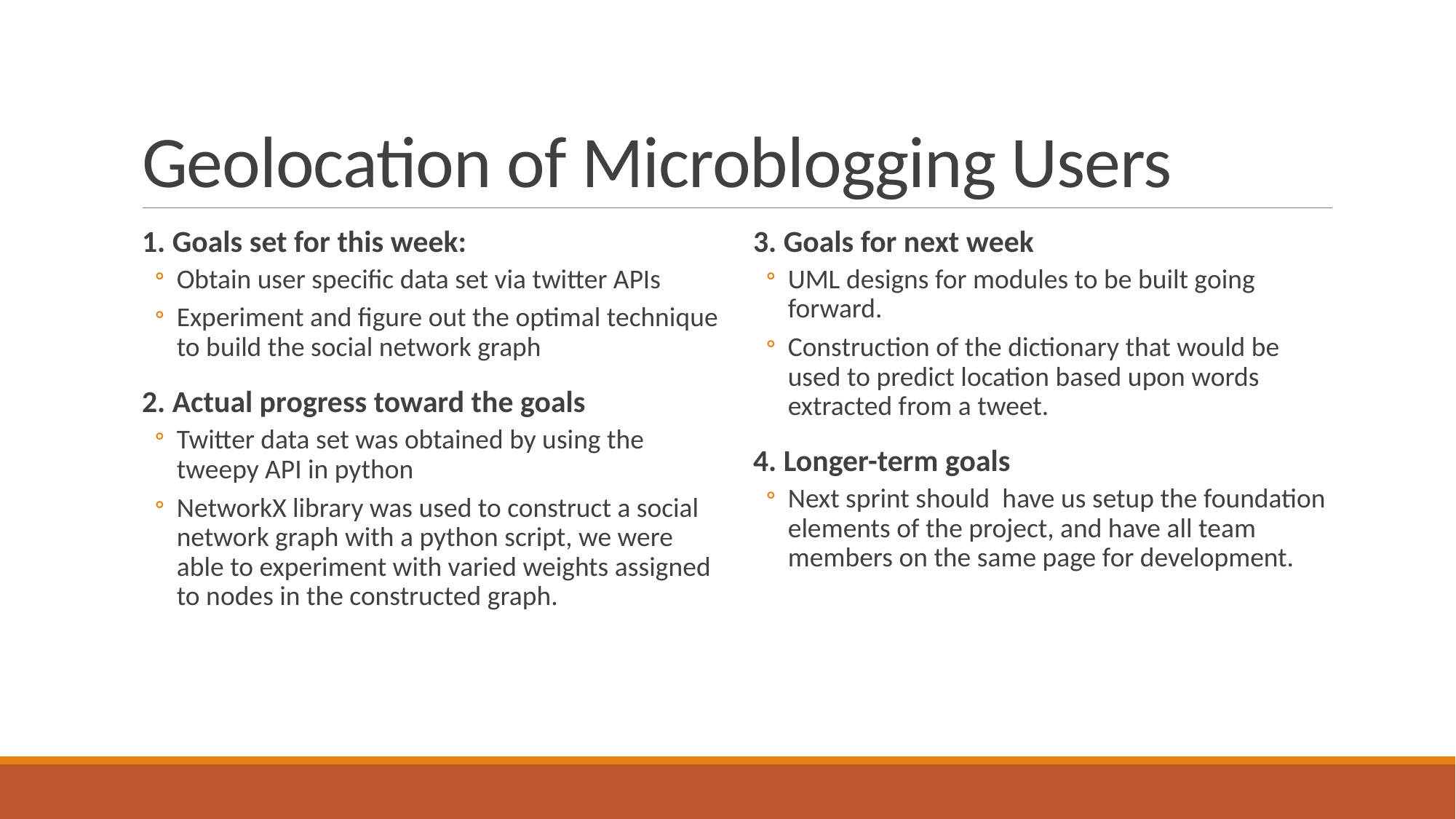

# Geolocation of Microblogging Users
1. Goals set for this week:
Obtain user specific data set via twitter APIs
Experiment and figure out the optimal technique to build the social network graph
2. Actual progress toward the goals
Twitter data set was obtained by using the tweepy API in python
NetworkX library was used to construct a social network graph with a python script, we were able to experiment with varied weights assigned to nodes in the constructed graph.

3. Goals for next week
UML designs for modules to be built going forward.
Construction of the dictionary that would be used to predict location based upon words extracted from a tweet.
4. Longer-term goals
Next sprint should  have us setup the foundation elements of the project, and have all team members on the same page for development.